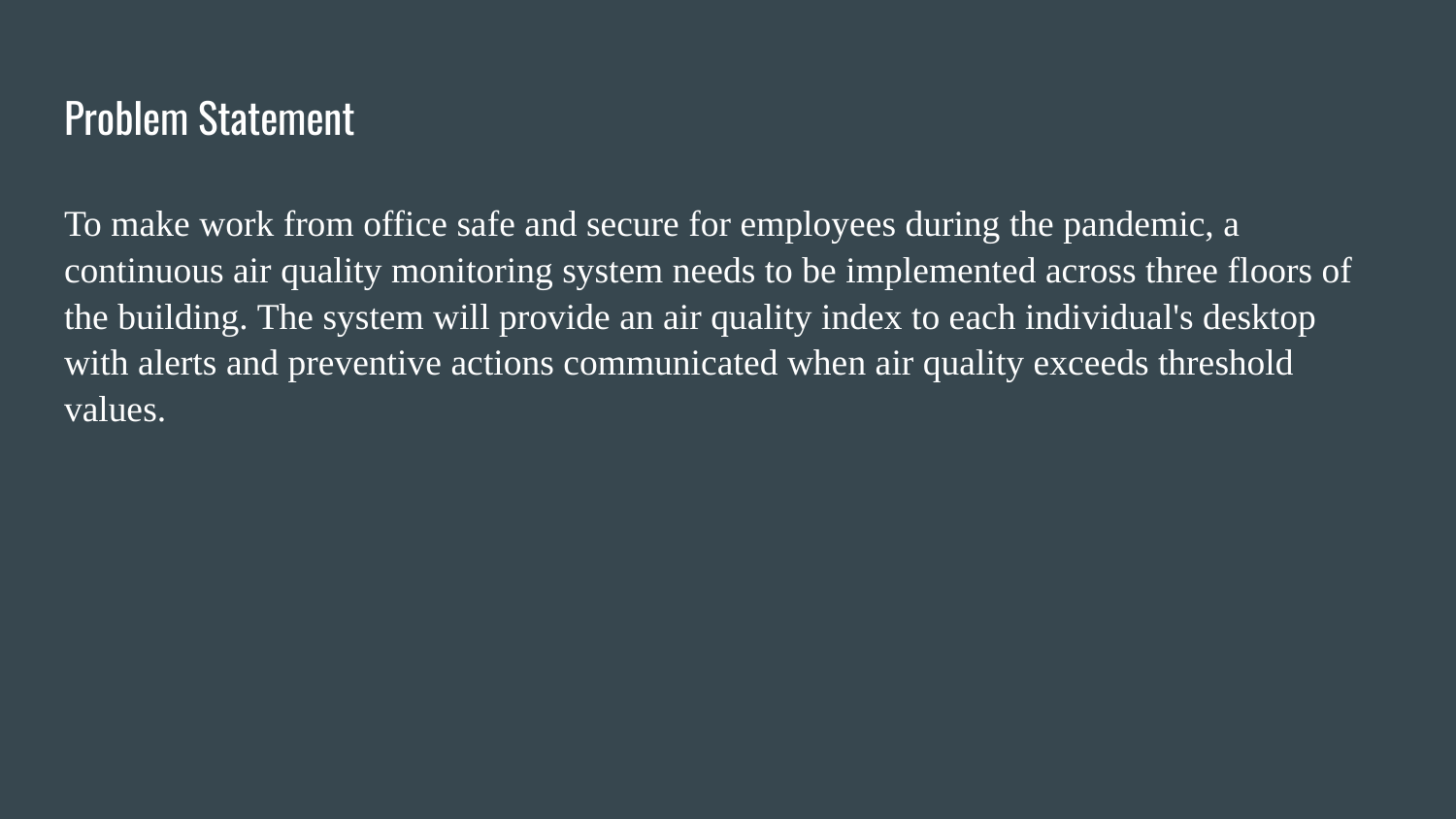

# Problem Statement
To make work from office safe and secure for employees during the pandemic, a continuous air quality monitoring system needs to be implemented across three floors of the building. The system will provide an air quality index to each individual's desktop with alerts and preventive actions communicated when air quality exceeds threshold values.